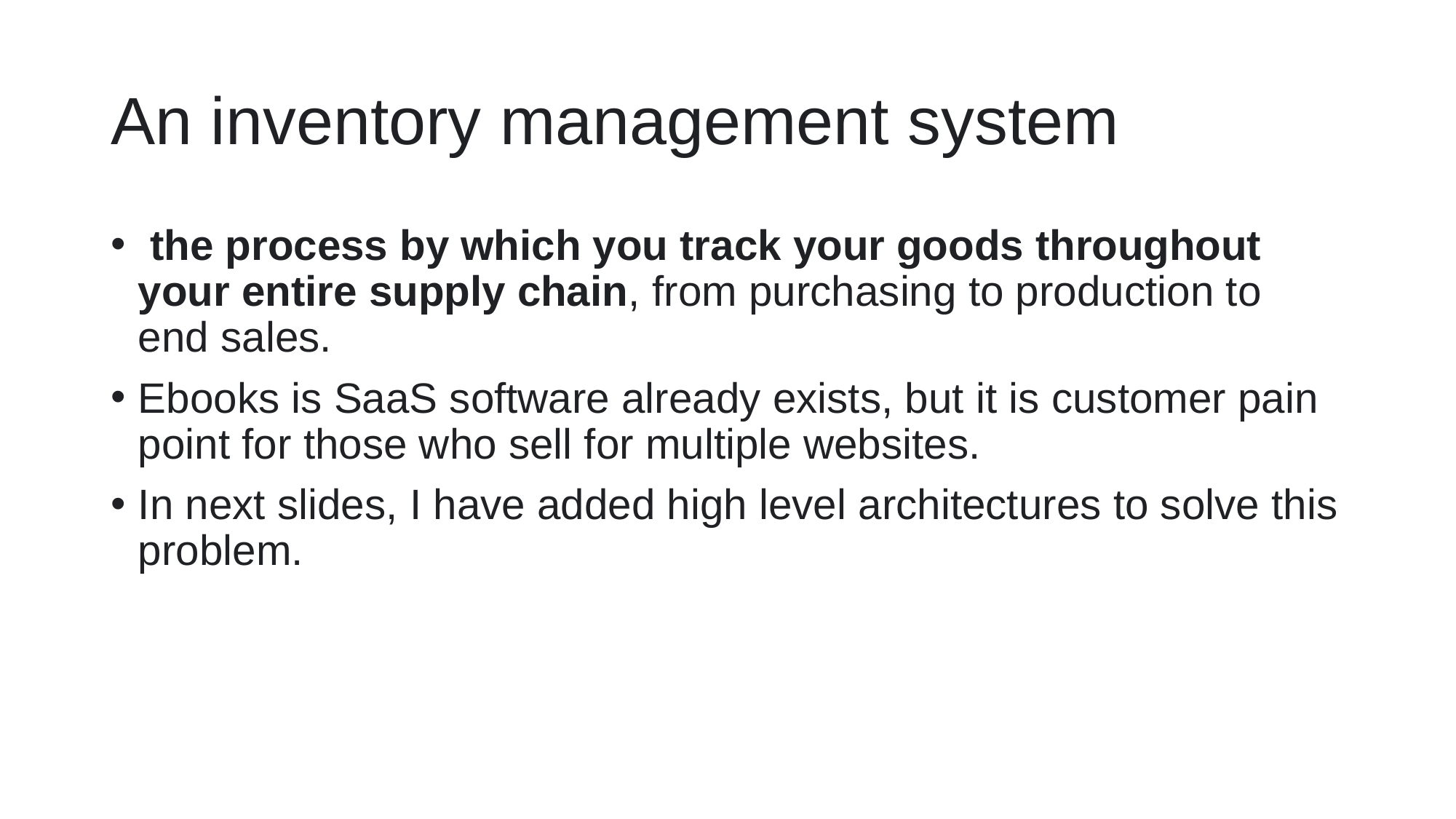

# An inventory management system
 the process by which you track your goods throughout your entire supply chain, from purchasing to production to end sales.
Ebooks is SaaS software already exists, but it is customer pain point for those who sell for multiple websites.
In next slides, I have added high level architectures to solve this problem.